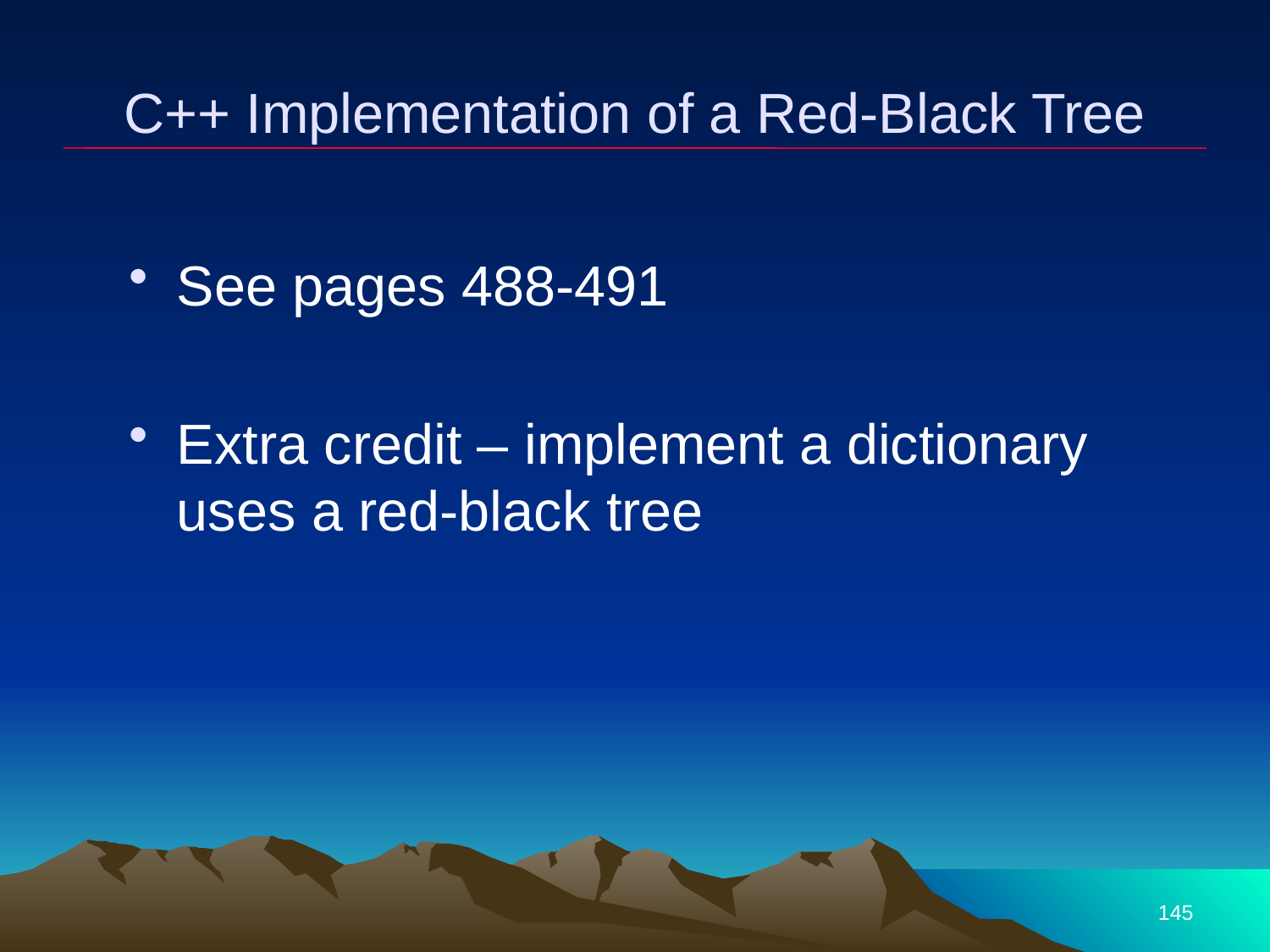

# C++ Implementation of a Red-Black Tree
See pages 488-491

Extra credit – implement a dictionary uses a red-black tree
145